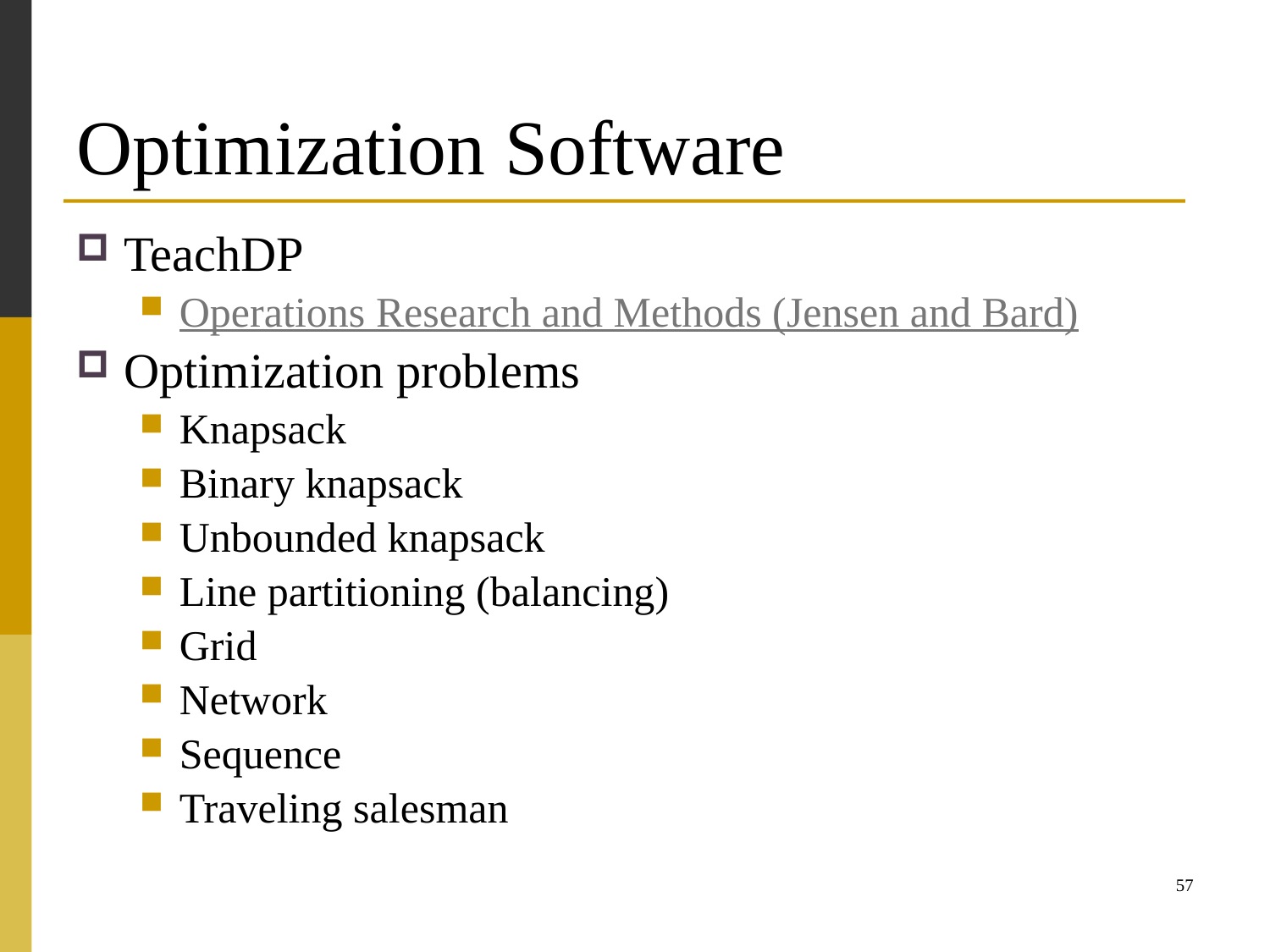

# Optimization Software
TeachDP
Operations Research and Methods (Jensen and Bard)
Optimization problems
Knapsack
Binary knapsack
Unbounded knapsack
Line partitioning (balancing)
Grid
Network
Sequence
Traveling salesman
57